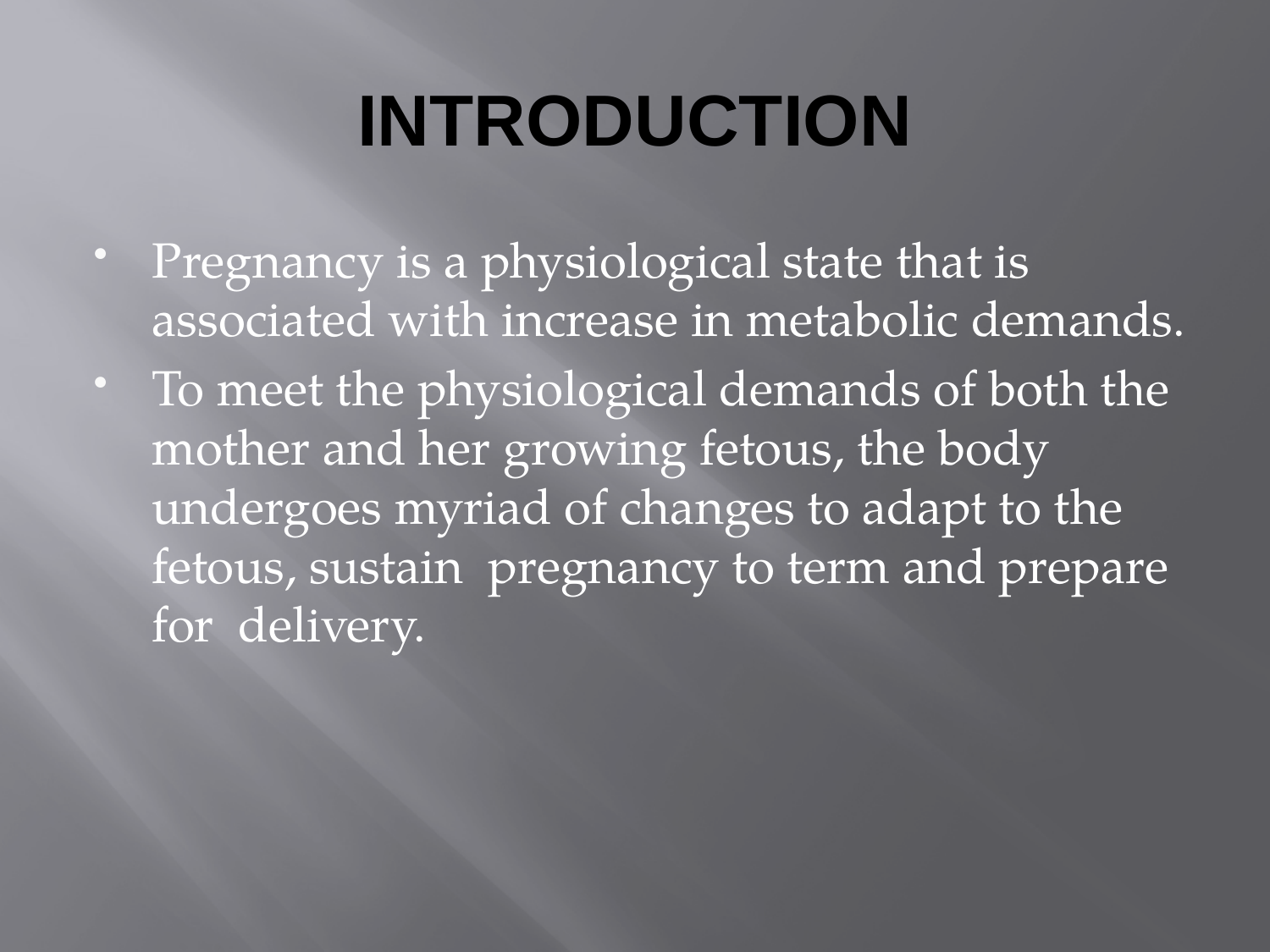

# INTRODUCTION
Pregnancy is a physiological state that is associated with increase in metabolic demands.
To meet the physiological demands of both the mother and her growing fetous, the body undergoes myriad of changes to adapt to the fetous, sustain  pregnancy to term and prepare for  delivery.